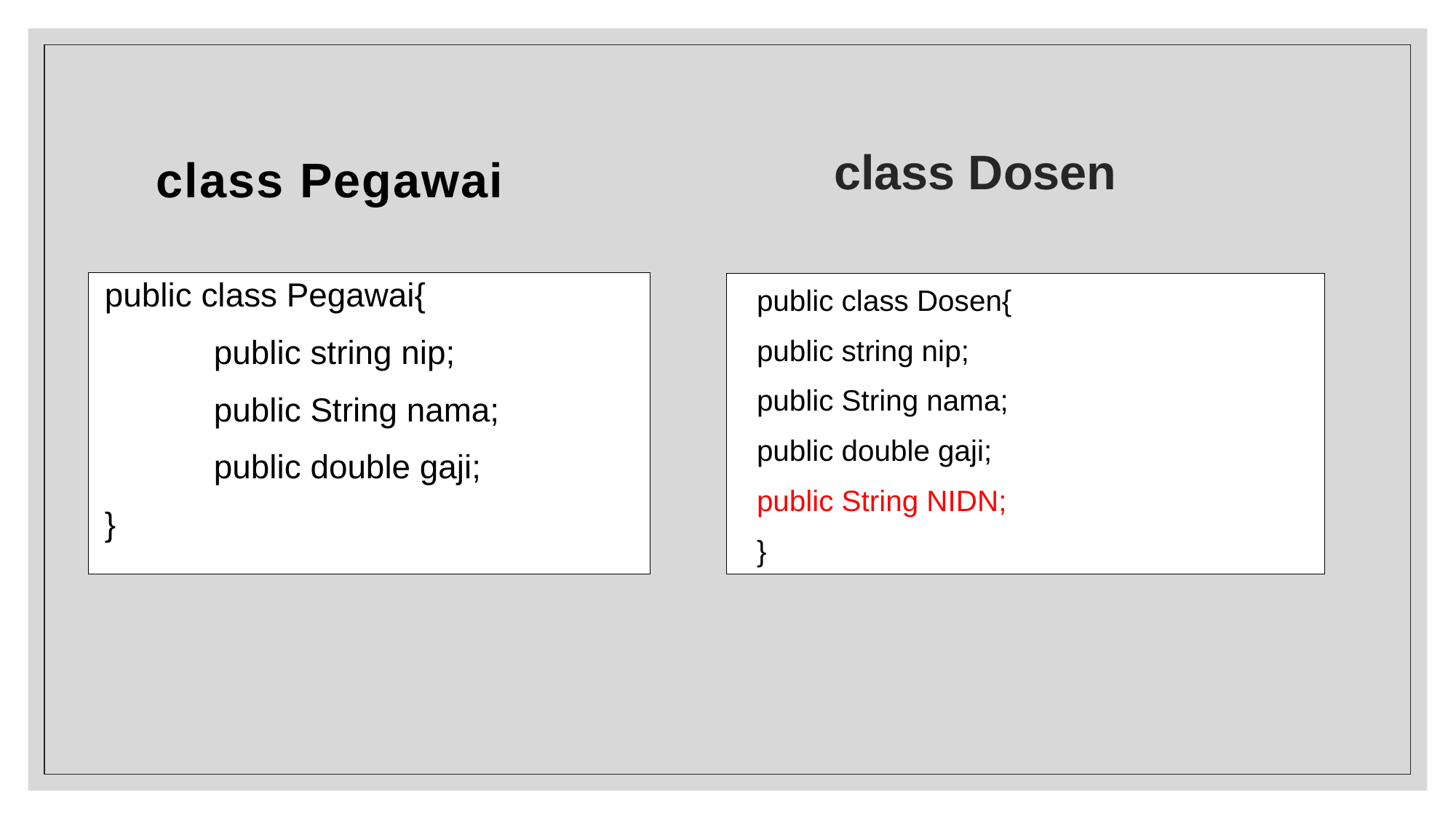

# class Dosen
class Pegawai
	public class Pegawai{
		public string nip;
		public String nama;
		public double gaji;
	}
	public class Dosen{
		public string nip;
		public String nama;
		public double gaji;
		public String NIDN;
	}